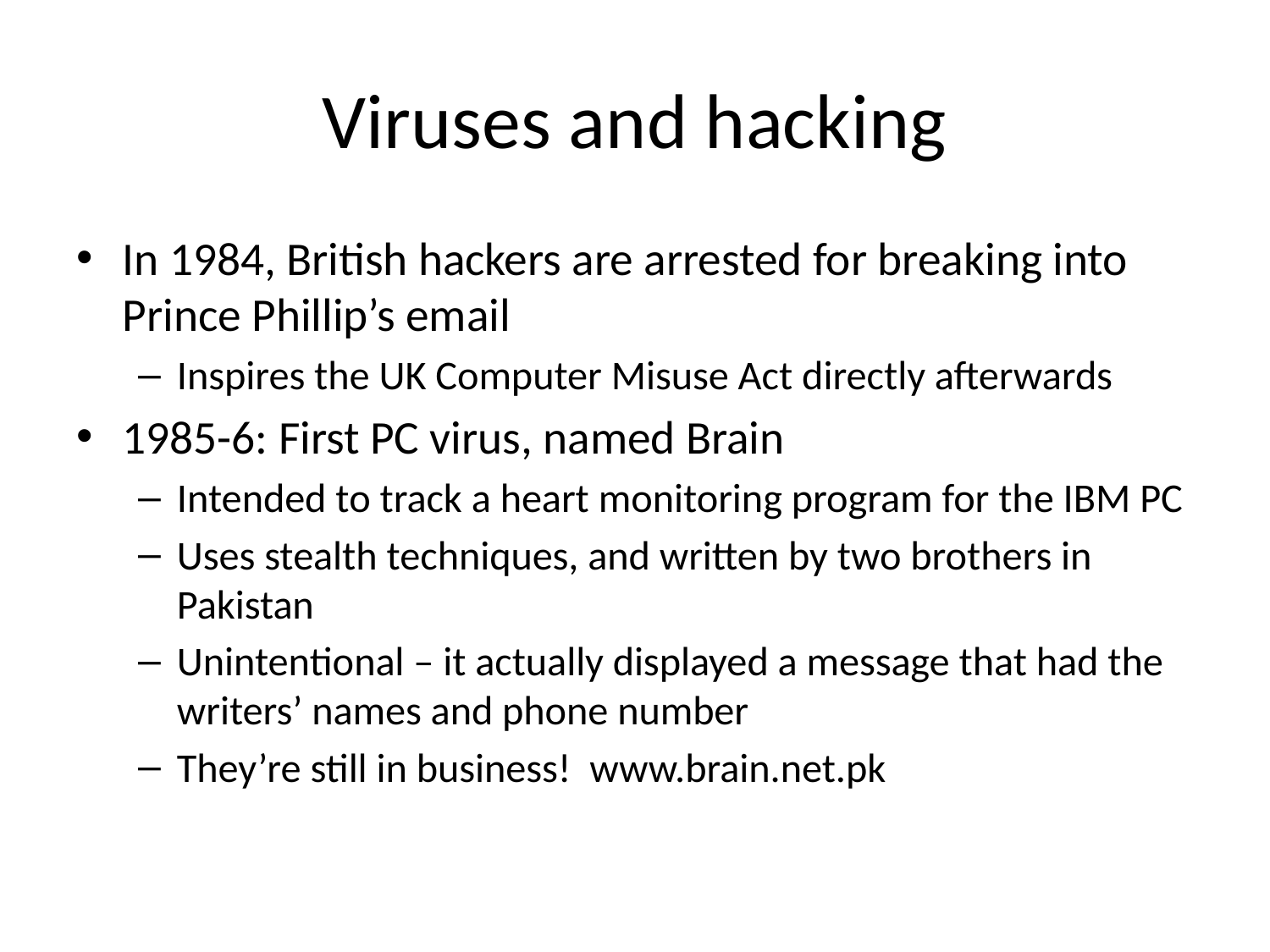

# Viruses and hacking
In 1984, British hackers are arrested for breaking into Prince Phillip’s email
Inspires the UK Computer Misuse Act directly afterwards
1985-6: First PC virus, named Brain
Intended to track a heart monitoring program for the IBM PC
Uses stealth techniques, and written by two brothers in Pakistan
Unintentional – it actually displayed a message that had the writers’ names and phone number
They’re still in business!  www.brain.net.pk